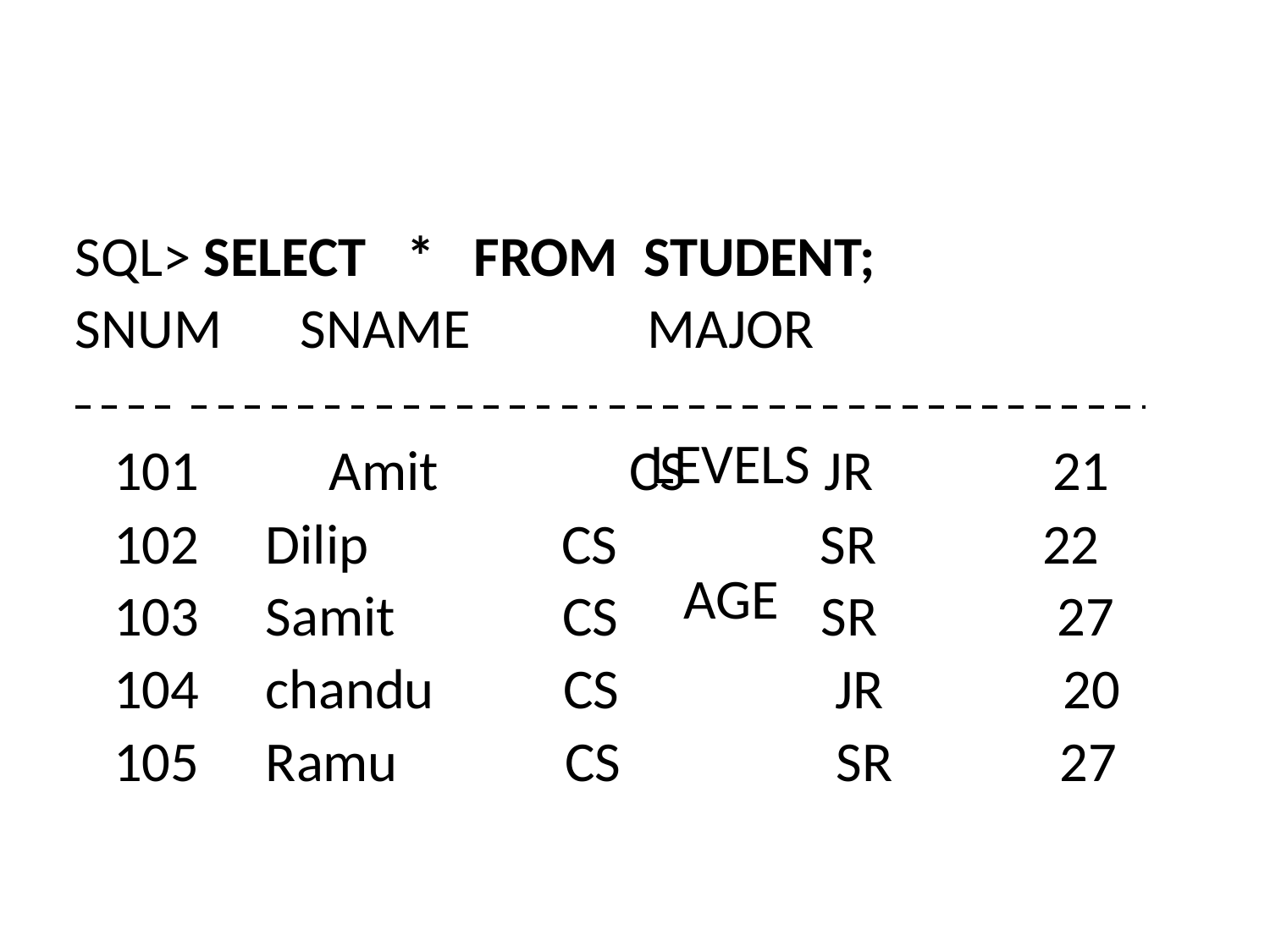

SQL> SELECT	*
SNUM	SNAME
FROM	STUDENT;
MAJOR	LEVELS	AGE

| 101 | Amit |  | CS | JR | 21 |
| --- | --- | --- | --- | --- | --- |
| 102 | Dilip | CS |  | SR | 22 |
| 103 | Samit | CS |  | SR | 27 |
| 104 | chandu | CS |  | JR | 20 |
| 105 | Ramu | CS |  | SR | 27 |